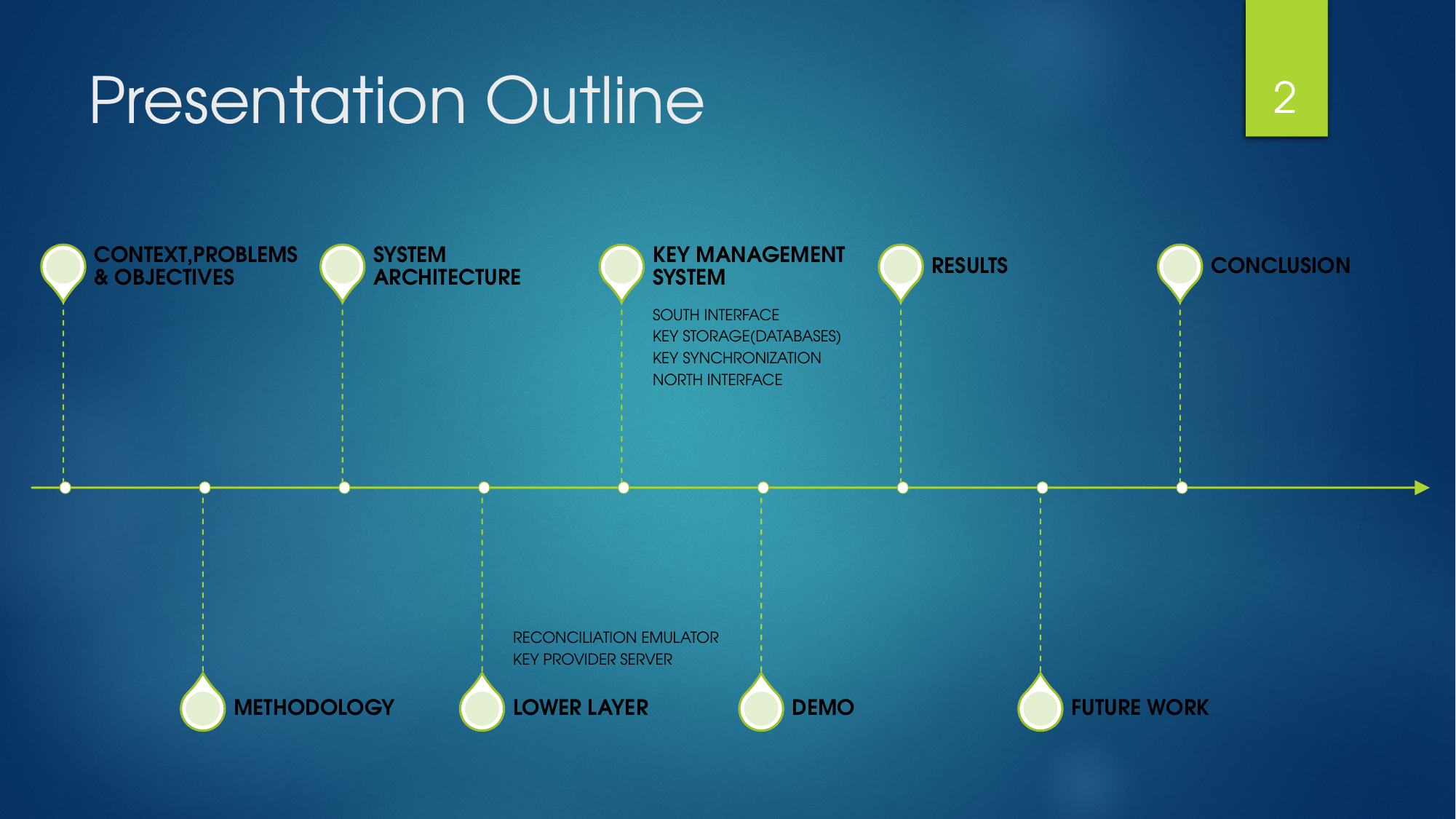

2
# Presentation Outline
CONTEXT,​PROBLEMS & OBJECTIVES​
METHODOLOGY​
SYSTEM ARCHITECTURE
RECONCILIATION EMULATOR
KEY PROVIDER SERVER
LOWER LAYER
SOUTH INTERFACE
KEY STORAGE(DATABASES)
KEY SYNCHRONIZATION
NORTH INTERFACE
KEY MANAGEMENT SYSTEM
DEMO
RESULTS
FUTURE WORK
CONCLUSION